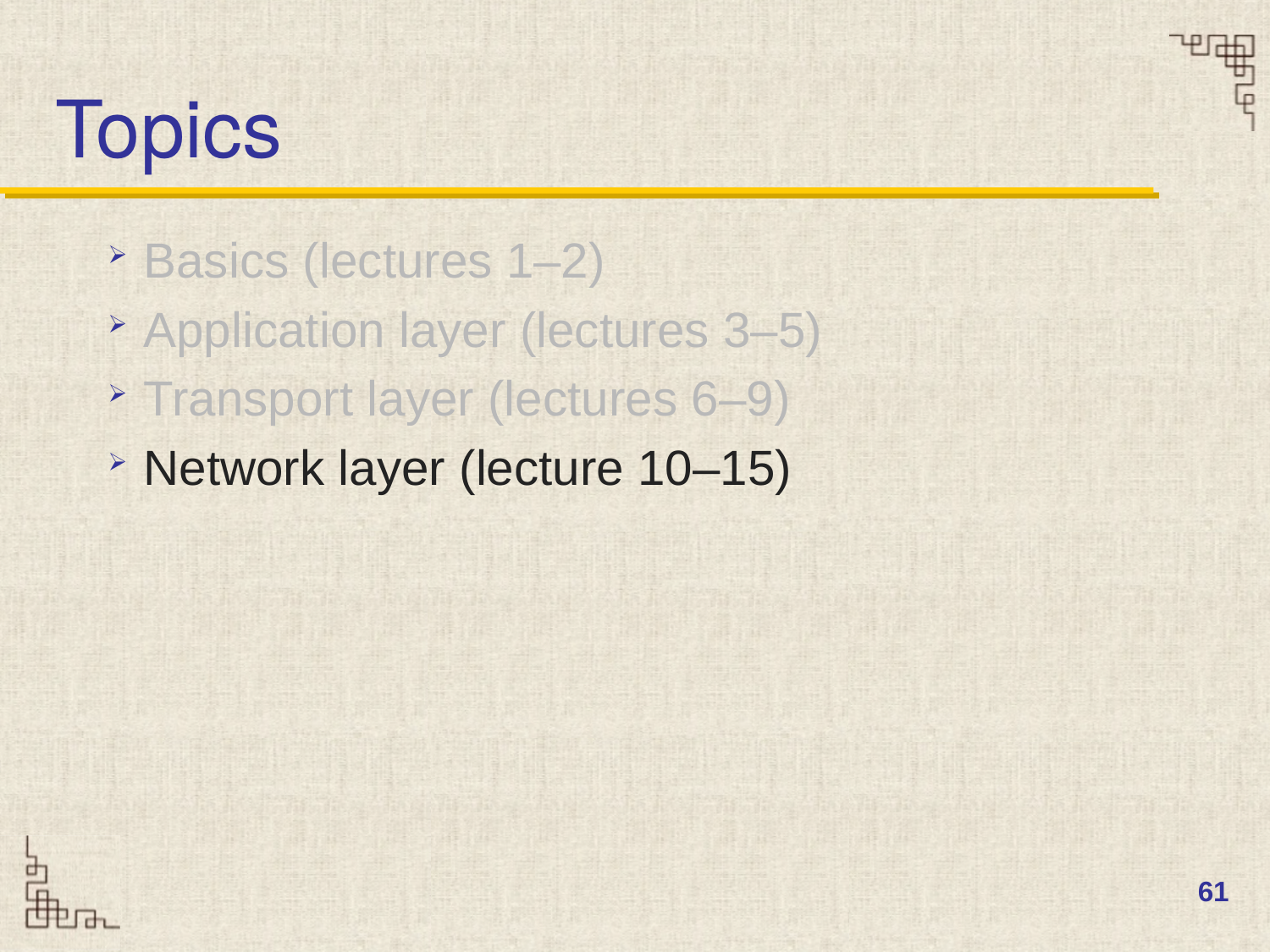

# Topics
Basics (lectures 1–2)
Application layer (lectures 3–5)
Transport layer (lectures 6–9)
Network layer (lecture 10–15)
61